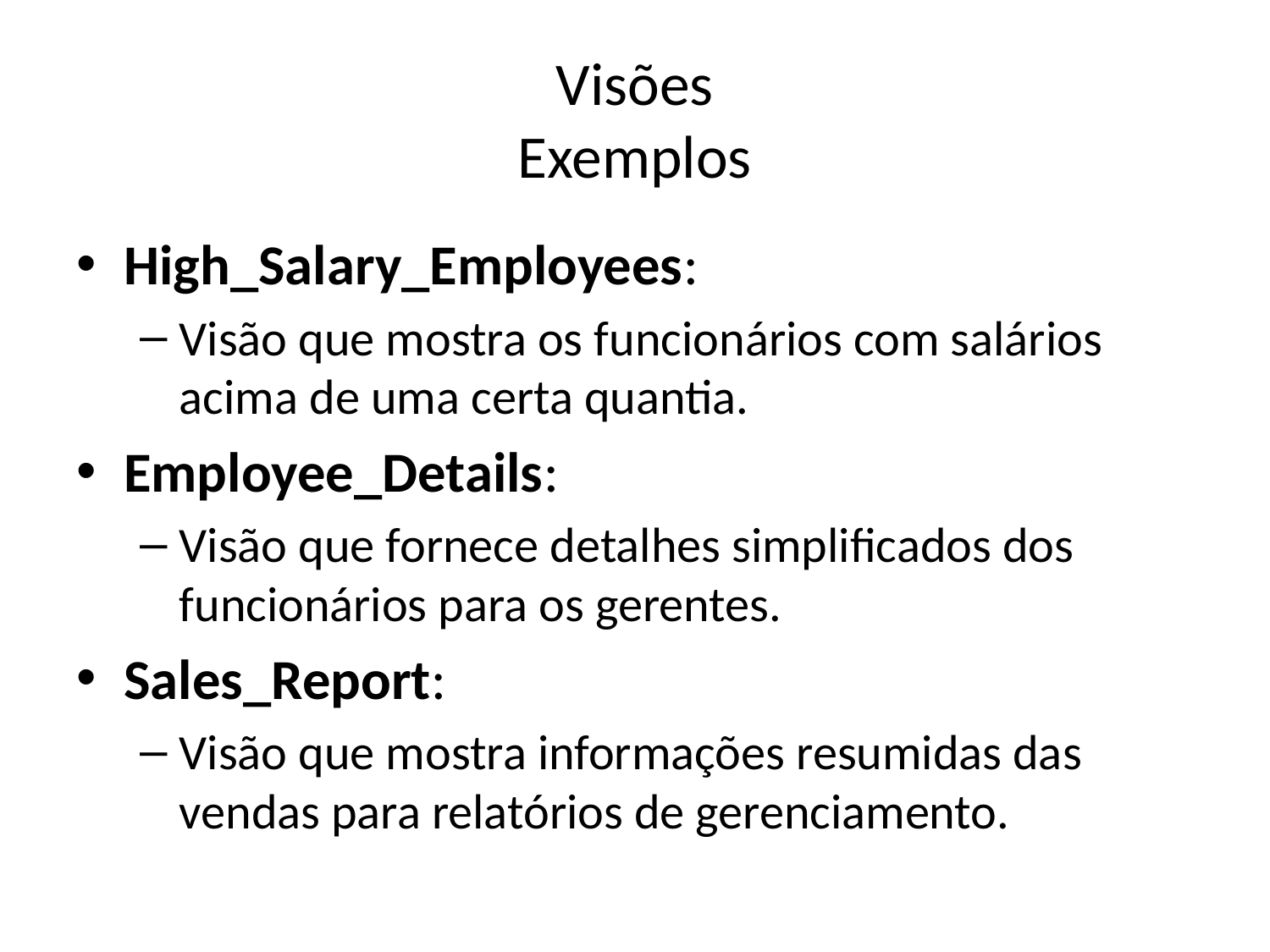

# Visões Exemplos
High_Salary_Employees:
Visão que mostra os funcionários com salários acima de uma certa quantia.
Employee_Details:
Visão que fornece detalhes simplificados dos funcionários para os gerentes.
Sales_Report:
Visão que mostra informações resumidas das vendas para relatórios de gerenciamento.